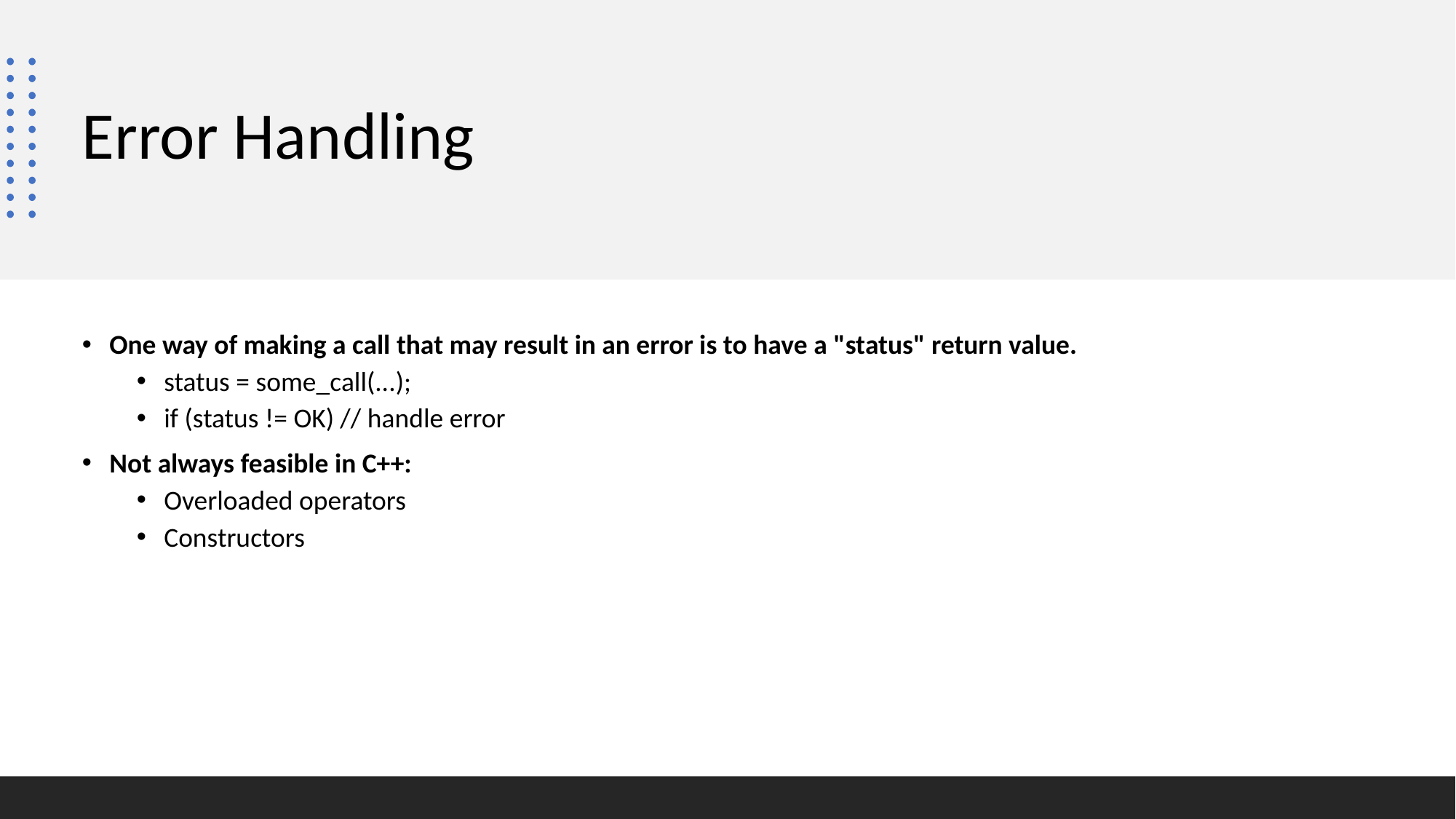

# Error Handling

One way of making a call that may result in an error is to have a "status" return value.
status = some_call(...);
if (status != OK) // handle error
Not always feasible in C++:
Overloaded operators
Constructors